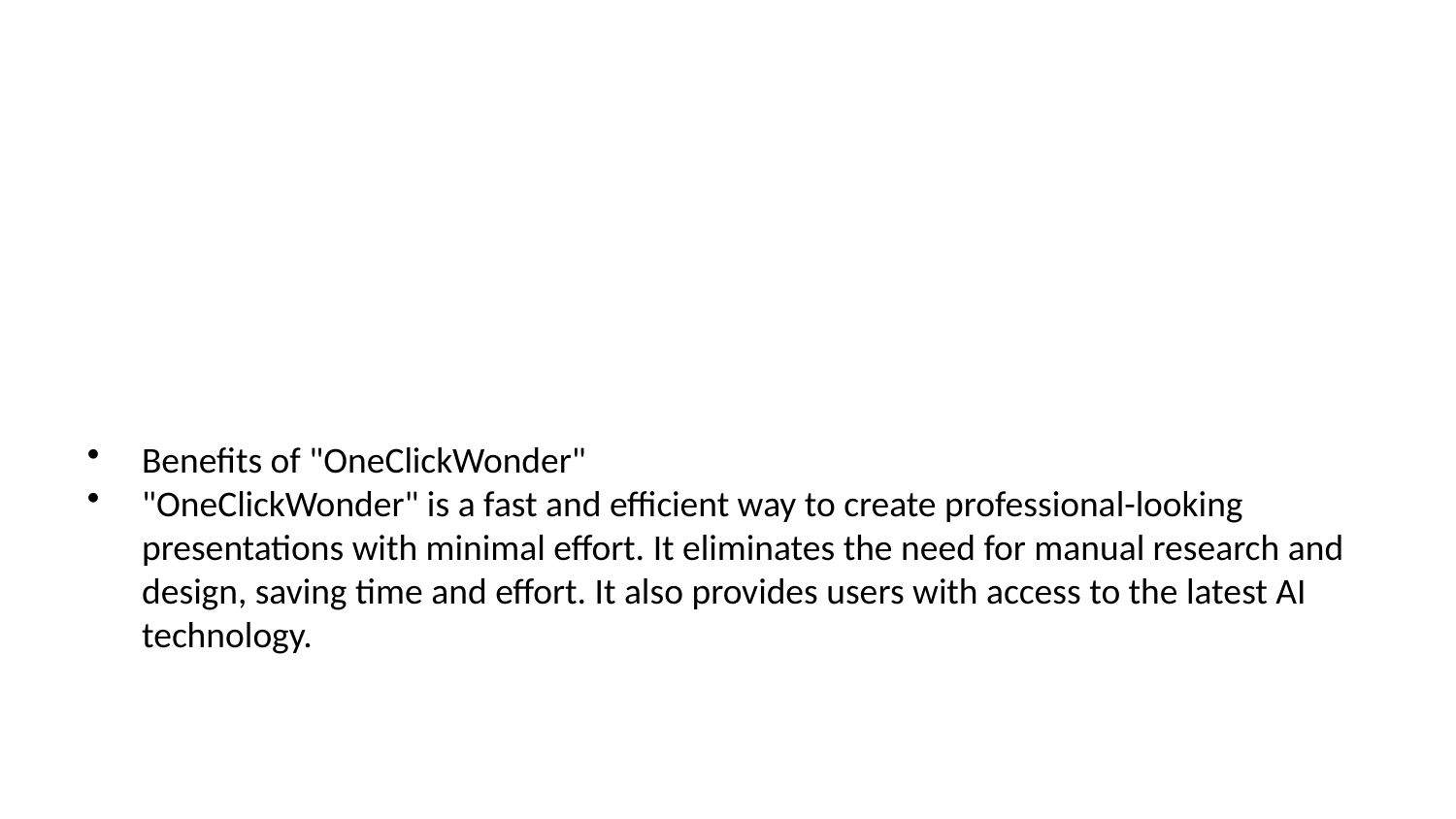

Benefits of "OneClickWonder"
"OneClickWonder" is a fast and efficient way to create professional-looking presentations with minimal effort. It eliminates the need for manual research and design, saving time and effort. It also provides users with access to the latest AI technology.